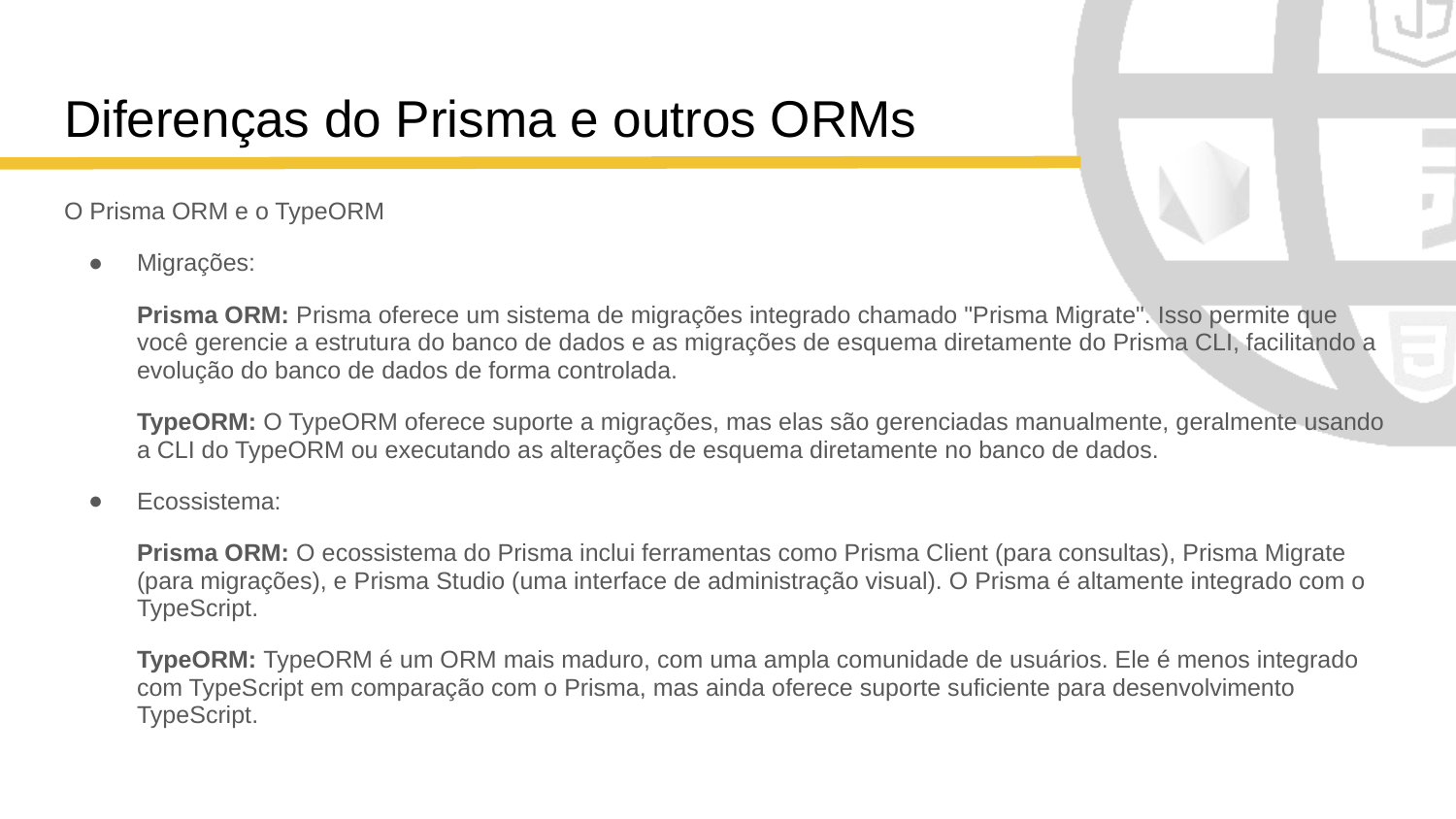

# Diferenças do Prisma e outros ORMs
O Prisma ORM e o TypeORM
Migrações:
Prisma ORM: Prisma oferece um sistema de migrações integrado chamado "Prisma Migrate". Isso permite que você gerencie a estrutura do banco de dados e as migrações de esquema diretamente do Prisma CLI, facilitando a evolução do banco de dados de forma controlada.
TypeORM: O TypeORM oferece suporte a migrações, mas elas são gerenciadas manualmente, geralmente usando a CLI do TypeORM ou executando as alterações de esquema diretamente no banco de dados.
Ecossistema:
Prisma ORM: O ecossistema do Prisma inclui ferramentas como Prisma Client (para consultas), Prisma Migrate (para migrações), e Prisma Studio (uma interface de administração visual). O Prisma é altamente integrado com o TypeScript.
TypeORM: TypeORM é um ORM mais maduro, com uma ampla comunidade de usuários. Ele é menos integrado com TypeScript em comparação com o Prisma, mas ainda oferece suporte suficiente para desenvolvimento TypeScript.